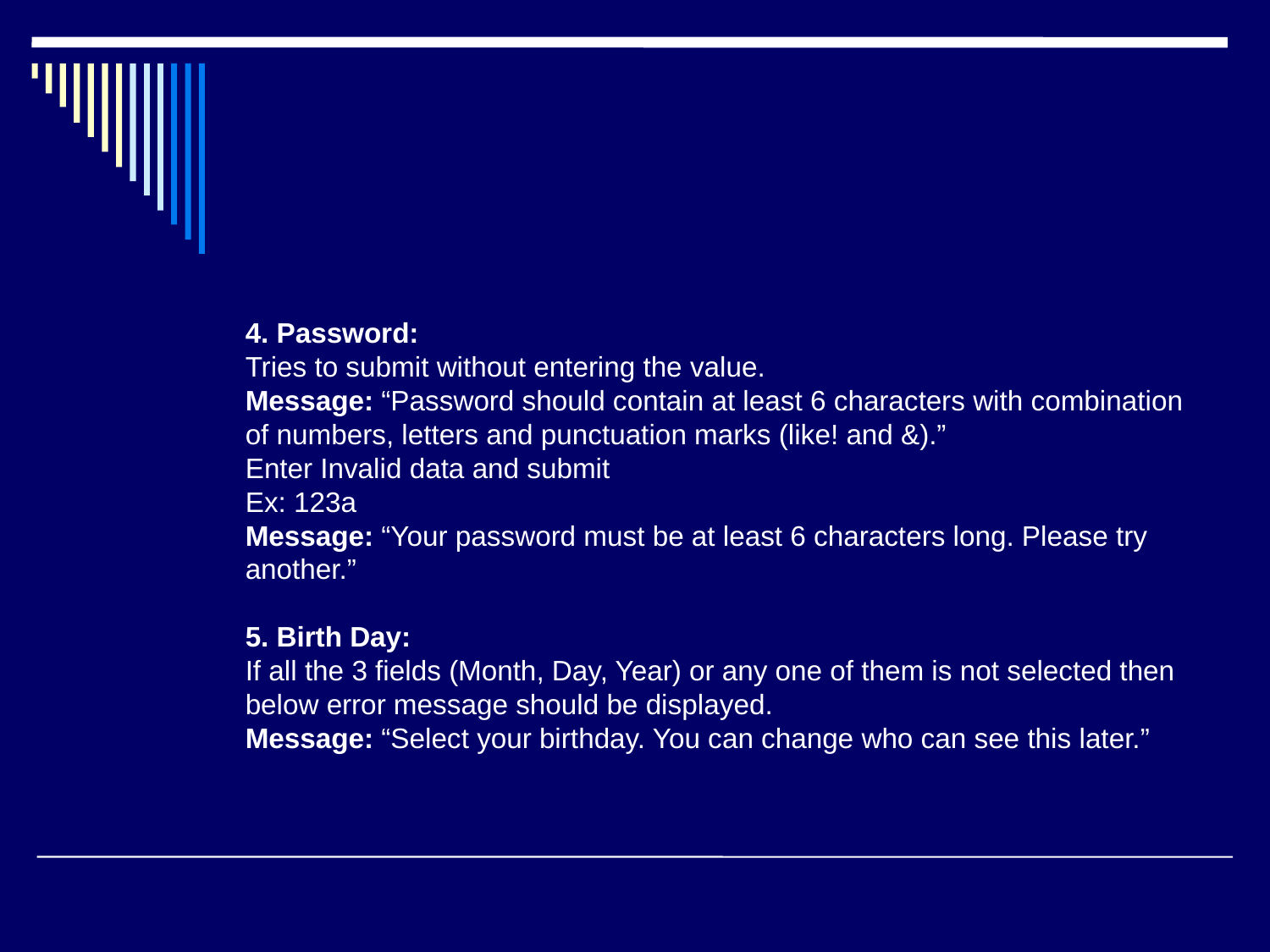

#

4. Password:
Tries to submit without entering the value.
Message: “Password should contain at least 6 characters with combination of numbers, letters and punctuation marks (like! and &).”
Enter Invalid data and submit
Ex: 123a
Message: “Your password must be at least 6 characters long. Please try another.”

5. Birth Day:
If all the 3 fields (Month, Day, Year) or any one of them is not selected then below error message should be displayed.
Message: “Select your birthday. You can change who can see this later.”